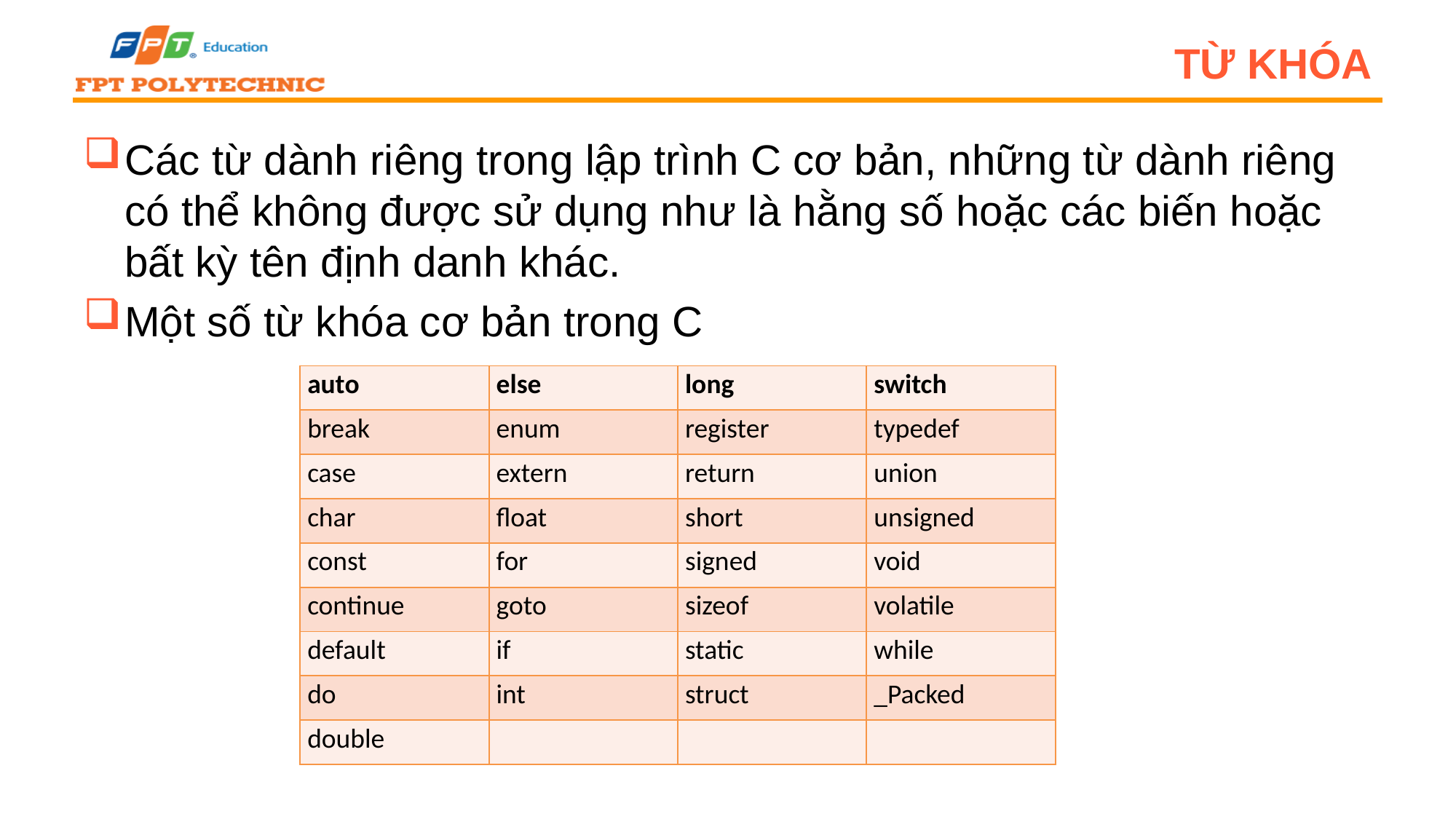

# TỪ KHÓA
Các từ dành riêng trong lập trình C cơ bản, những từ dành riêng có thể không được sử dụng như là hằng số hoặc các biến hoặc bất kỳ tên định danh khác.
Một số từ khóa cơ bản trong C

| auto | else | long | switch |
| --- | --- | --- | --- |
| break | enum | register | typedef |
| case | extern | return | union |
| char | float | short | unsigned |
| const | for | signed | void |
| continue | goto | sizeof | volatile |
| default | if | static | while |
| do | int | struct | \_Packed |
| double |  |  |  |